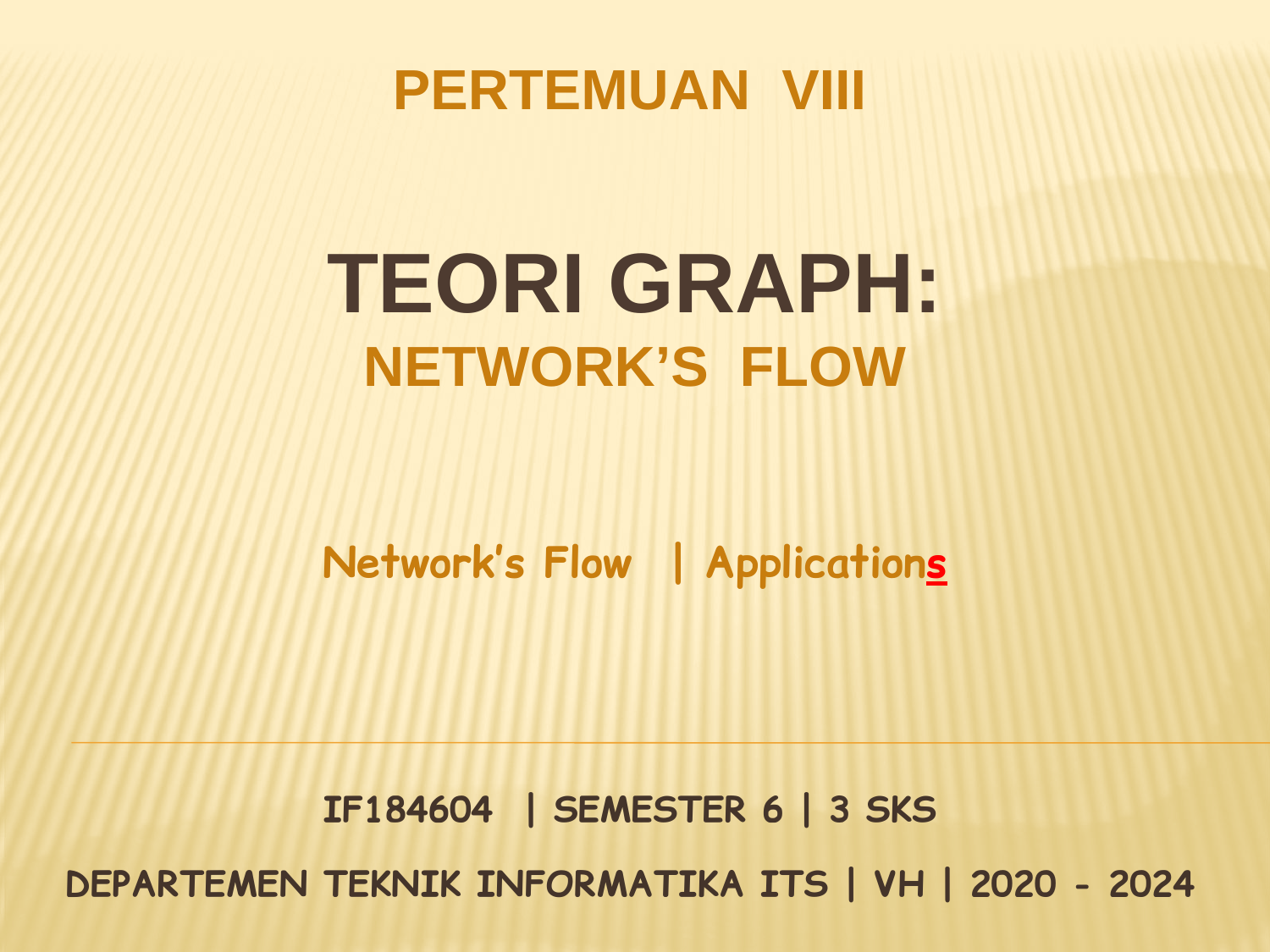

PERTEMUAN  VIII
# TEORI GRAPH: NETWORK’S  FLOW
Network’s Flow  | Applications
IF184604  | SEMESTER 6 | 3 SKS
DEPARTEMEN TEKNIK INFORMATIKA ITS | VH | 2020 - 2024